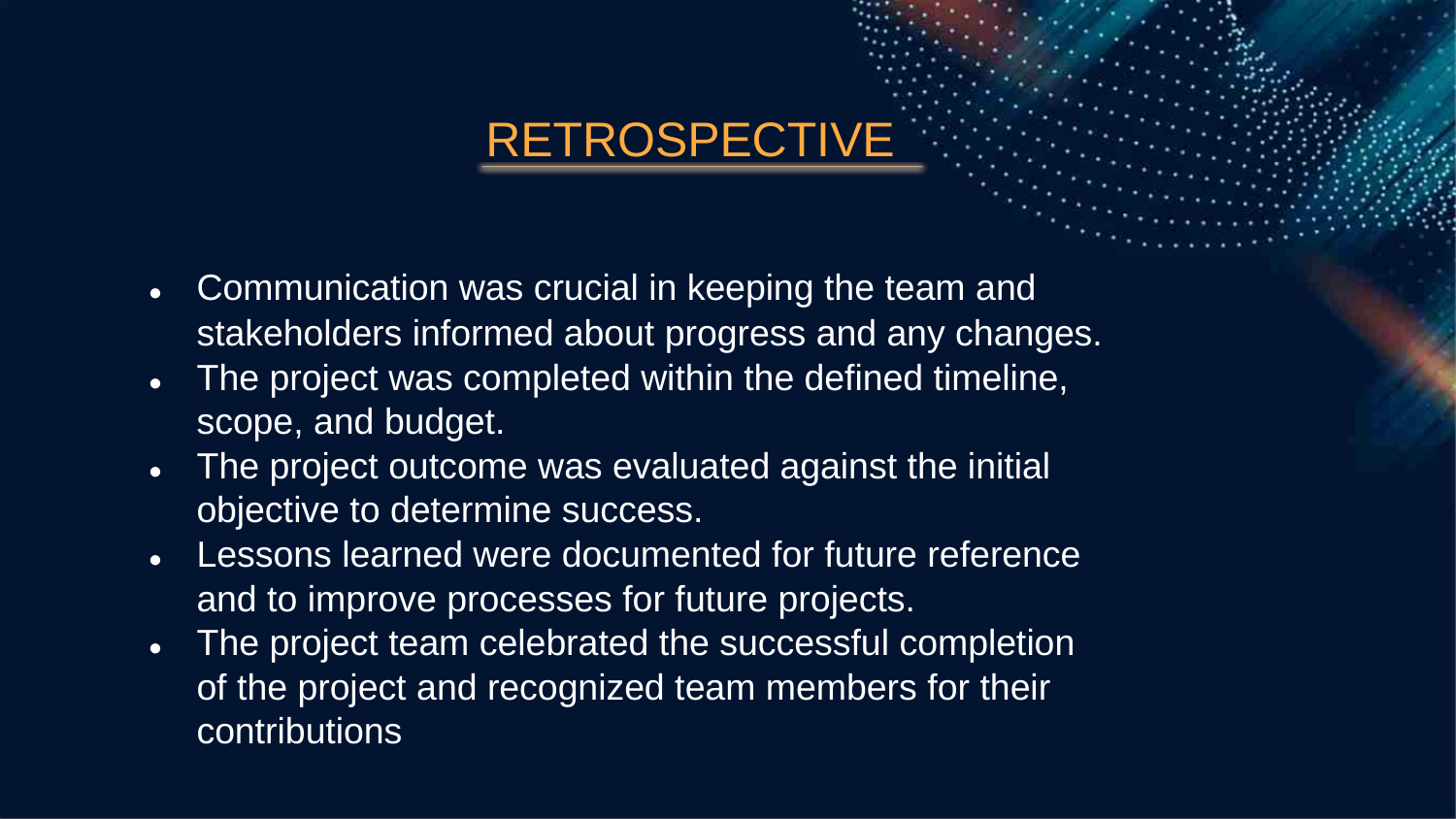

RETROSPECTIVE
● Communication was crucial in keeping the team and
stakeholders informed about progress and any changes.
● The project was completed within the defined timeline,
scope, and budget.
● The project outcome was evaluated against the initial
objective to determine success.
● Lessons learned were documented for future reference
and to improve processes for future projects.
● The project team celebrated the successful completion
of the project and recognized team members for their
contributions